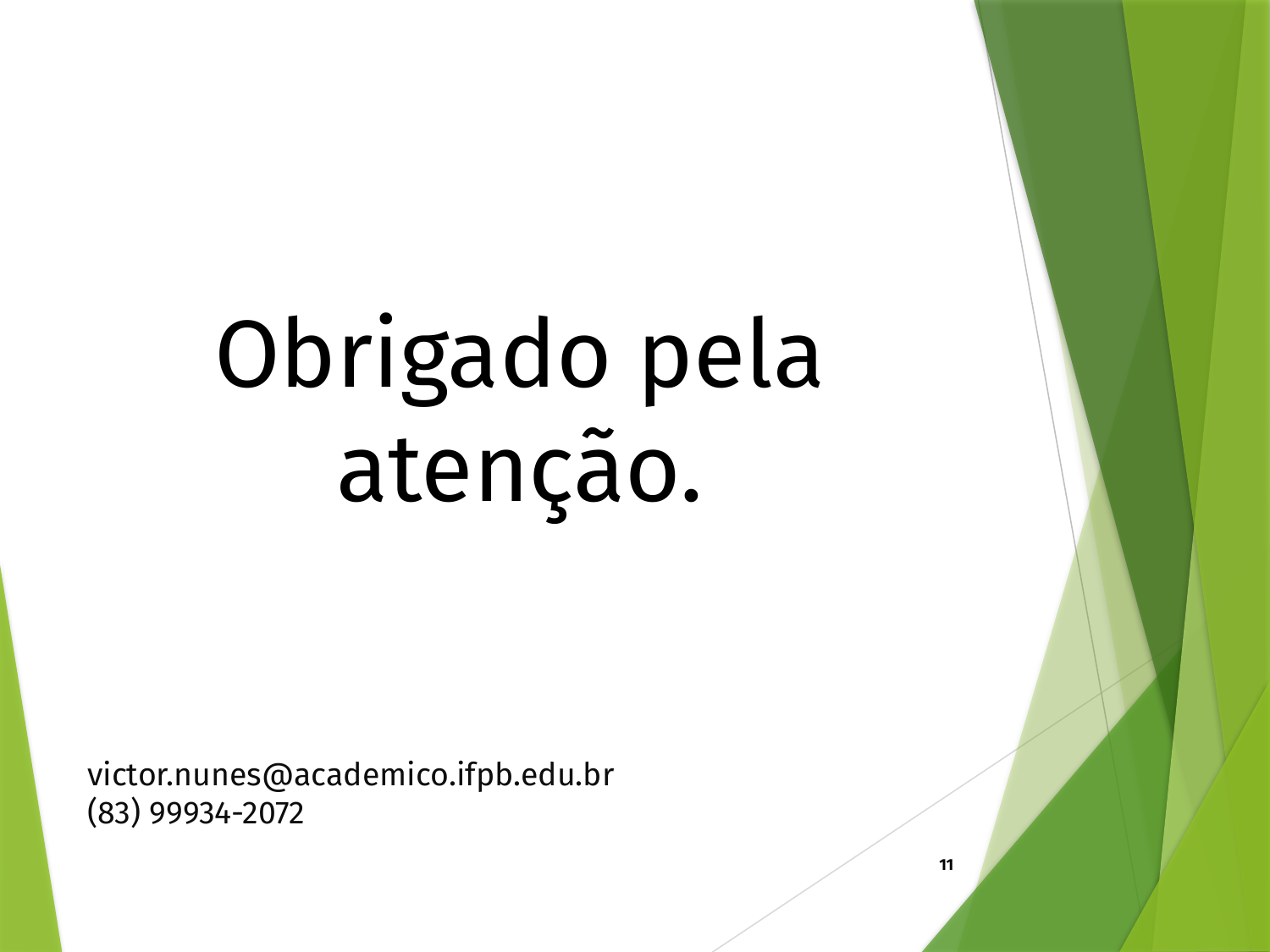

Obrigado pela atenção.
victor.nunes@academico.ifpb.edu.br
(83) 99934-2072
11